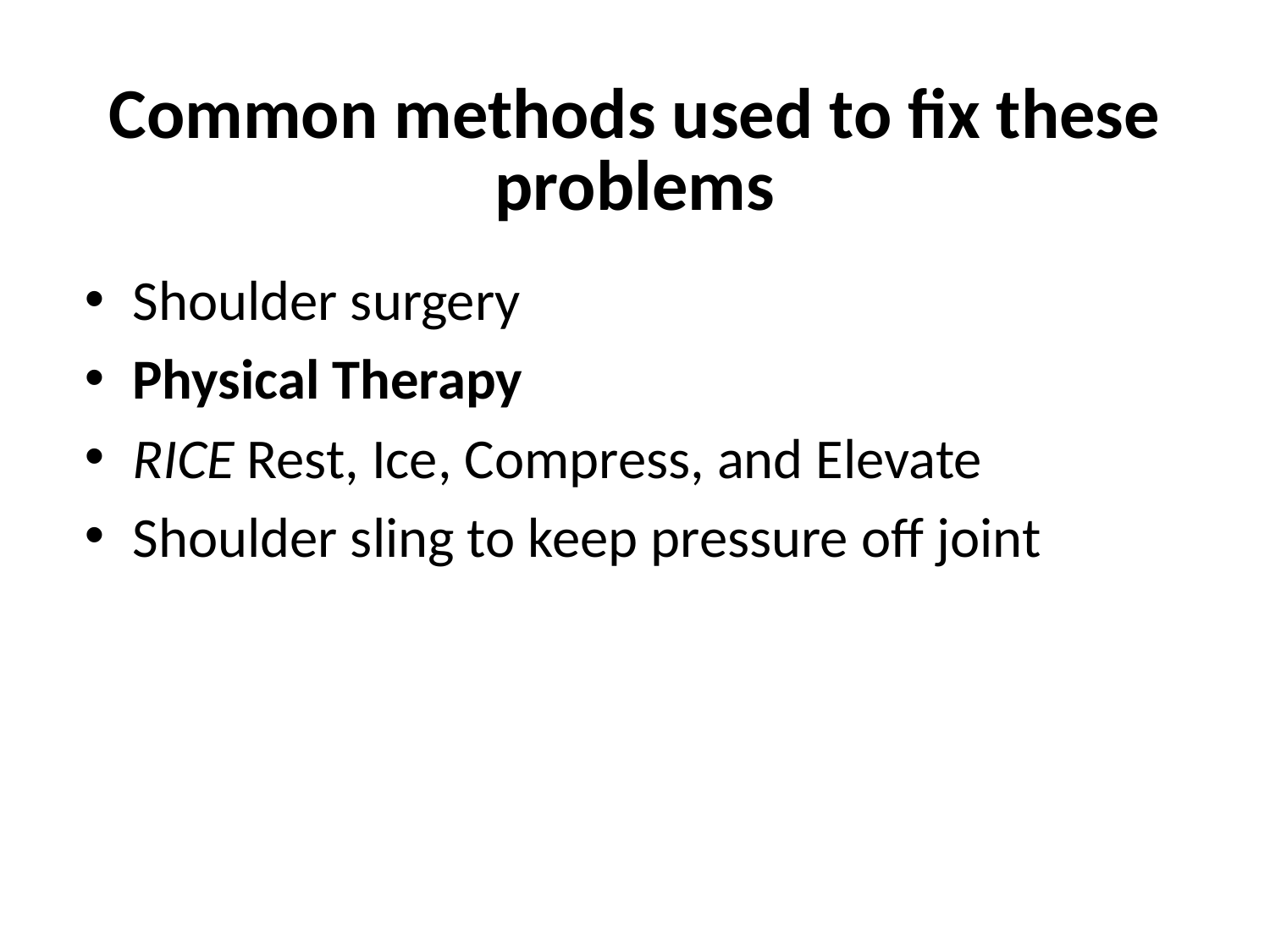

# Common methods used to fix these problems
Shoulder surgery
Physical Therapy
RICE Rest, Ice, Compress, and Elevate
Shoulder sling to keep pressure off joint